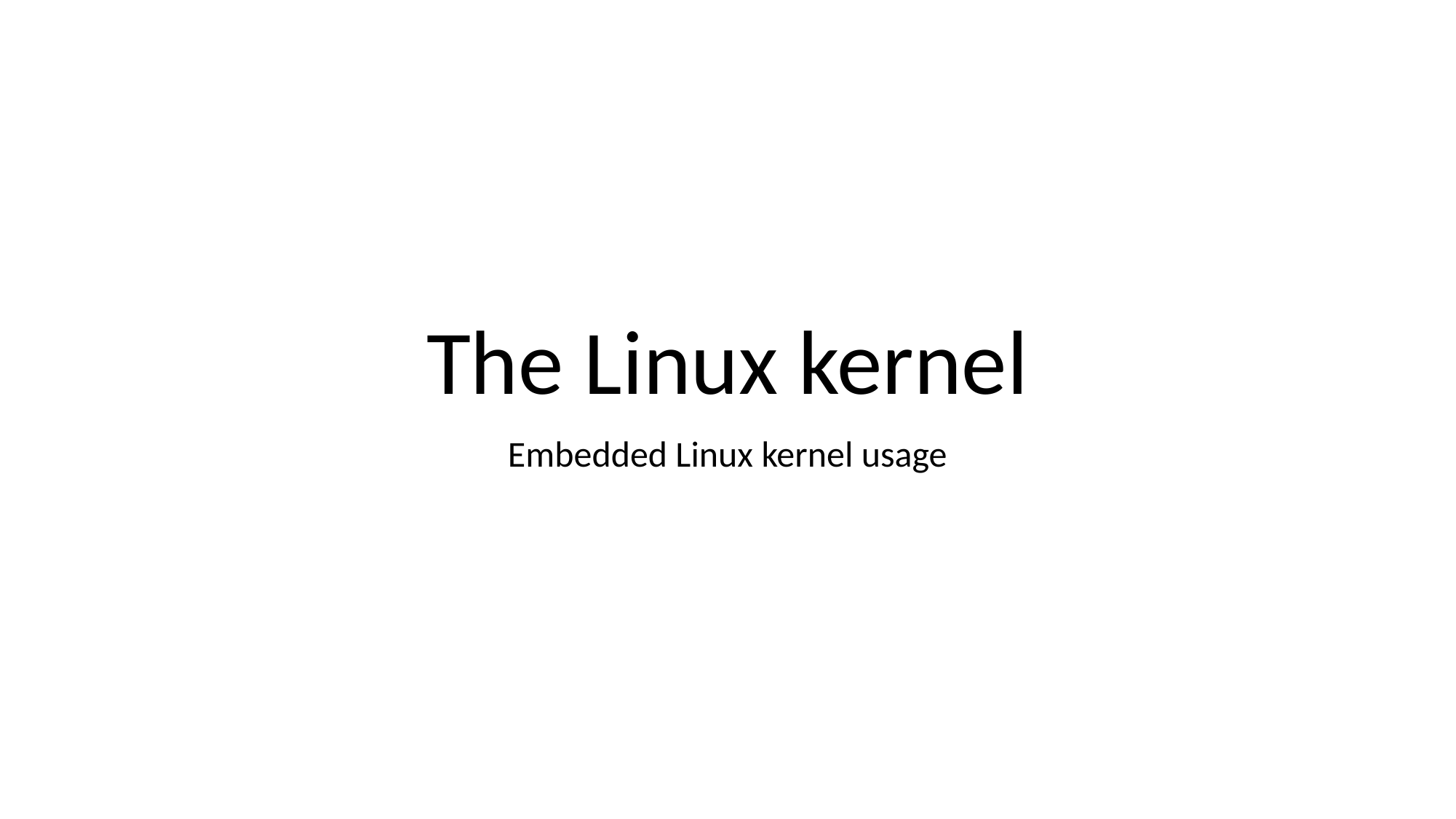

# The Linux kernel
Embedded Linux kernel usage